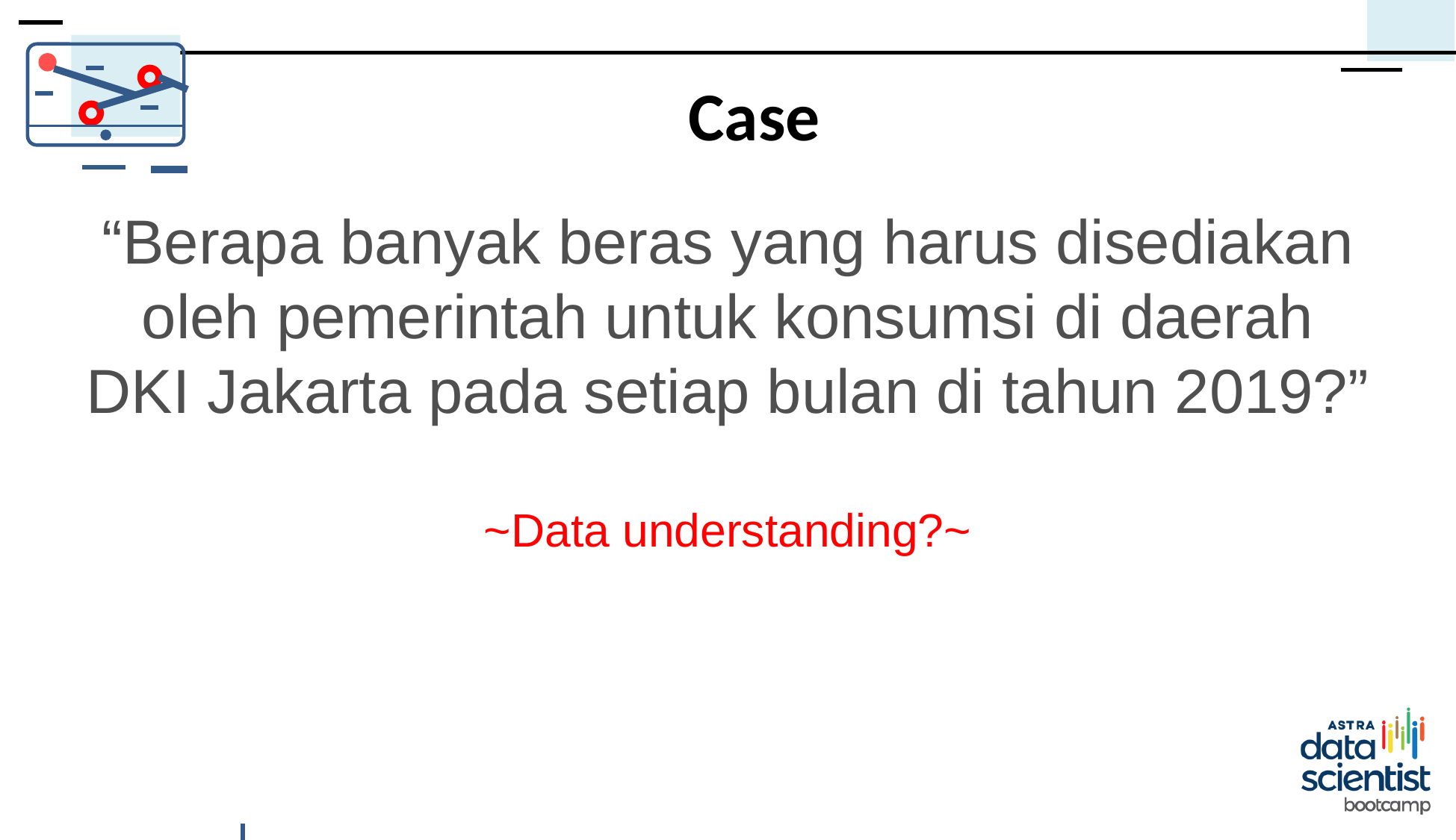

# Case
“Berapa banyak beras yang harus disediakan oleh pemerintah untuk konsumsi di daerah DKI Jakarta pada setiap bulan di tahun 2019?”

~Data understanding?~